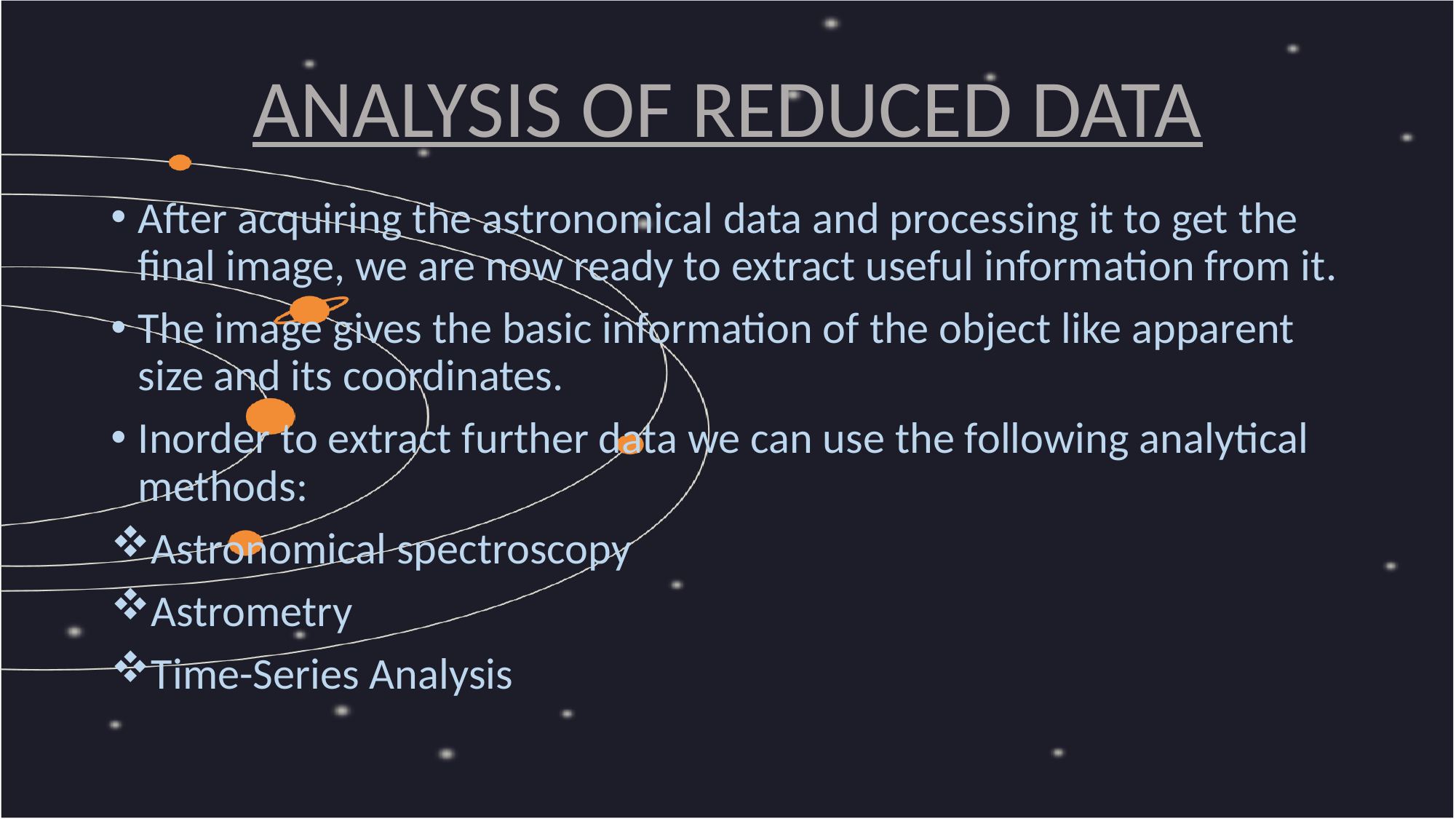

# ANALYSIS OF REDUCED DATA
After acquiring the astronomical data and processing it to get the final image, we are now ready to extract useful information from it.
The image gives the basic information of the object like apparent size and its coordinates.
Inorder to extract further data we can use the following analytical methods:
Astronomical spectroscopy
Astrometry
Time-Series Analysis